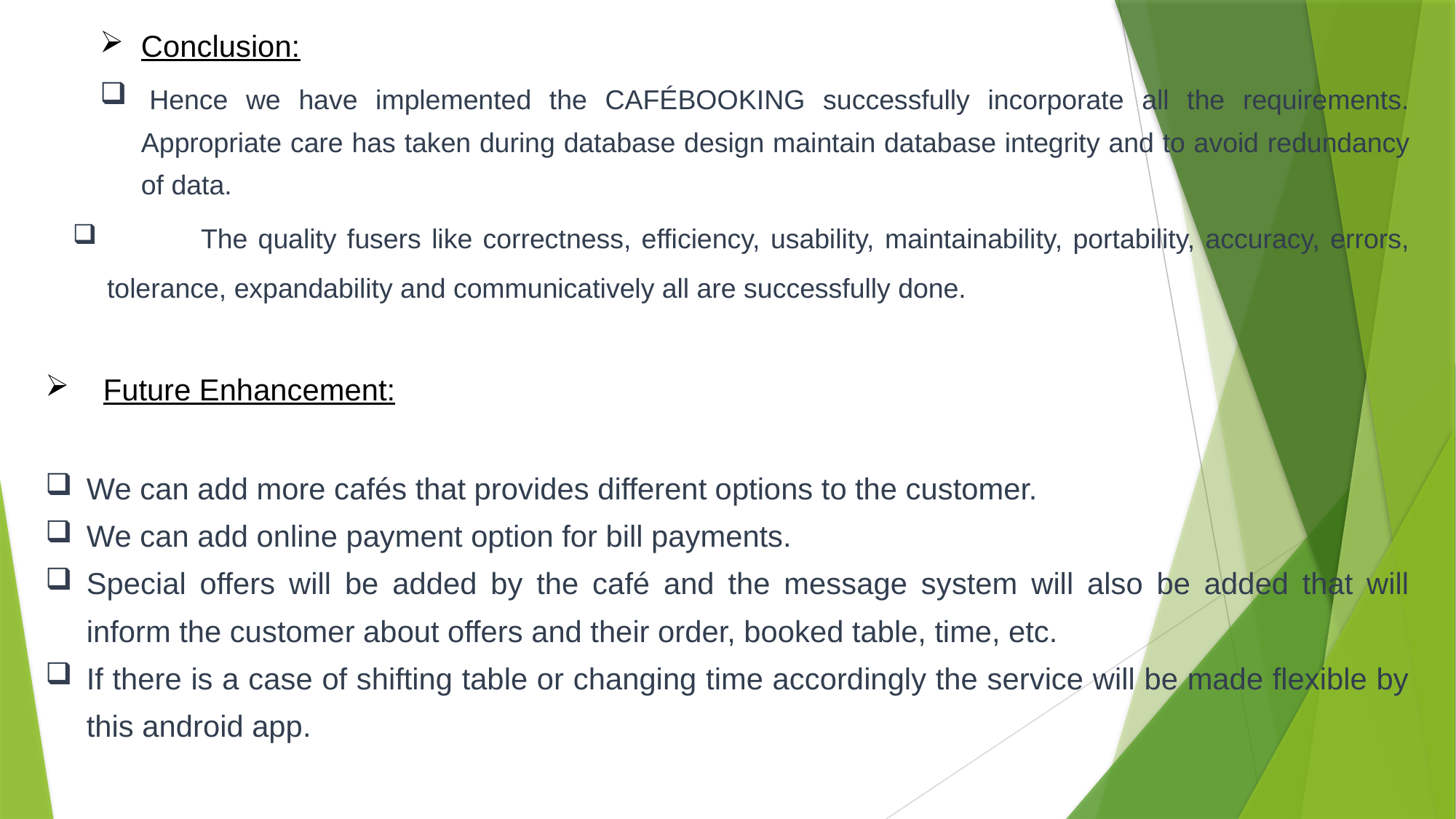

Conclusion:
 Hence we have implemented the CAFÉBOOKING successfully incorporate all the requirements. Appropriate care has taken during database design maintain database integrity and to avoid redundancy of data.
         The quality fusers like correctness, efficiency, usability, maintainability, portability, accuracy, errors, tolerance, expandability and communicatively all are successfully done.

  Future Enhancement:

We can add more cafés that provides different options to the customer.
We can add online payment option for bill payments.
Special offers will be added by the café and the message system will also be added that will inform the customer about offers and their order, booked table, time, etc.
If there is a case of shifting table or changing time accordingly the service will be made flexible by this android app.